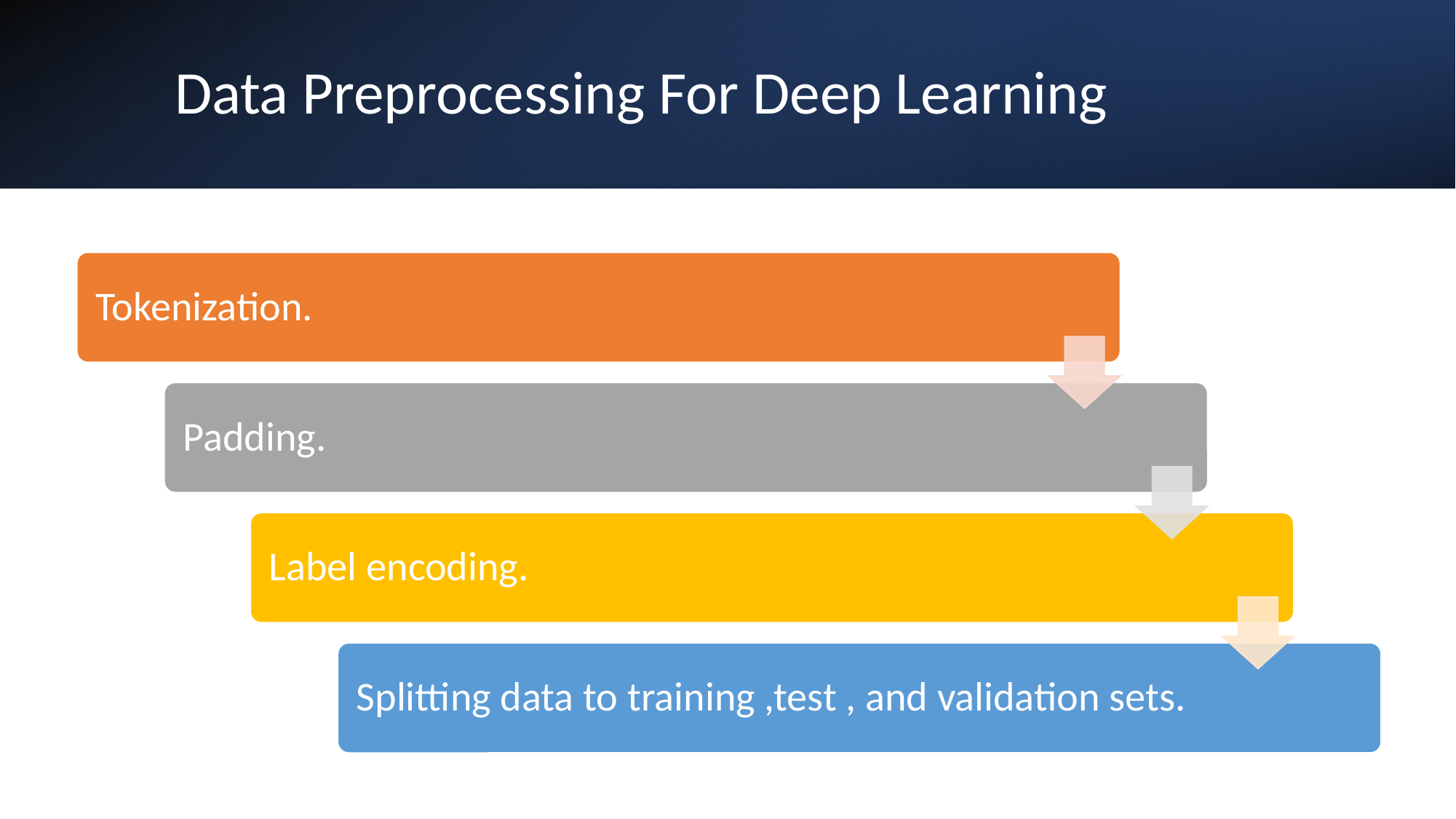

# Data Preprocessing For Deep Learning
Tokenization.
Padding.
Label encoding.
Splitting data to training ,test , and validation sets.